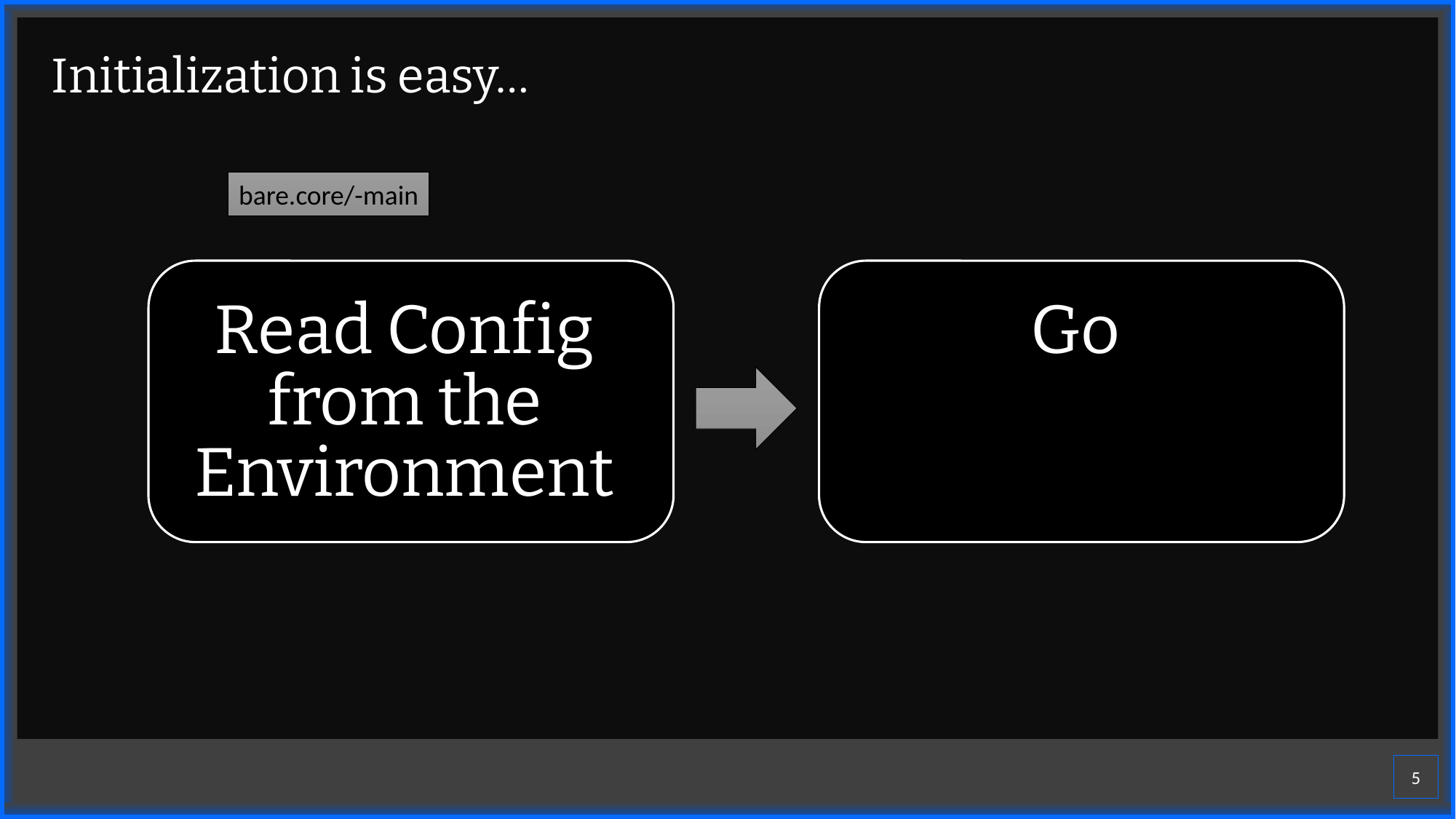

# Initialization is easy…
bare.core/-main
Go
Read Config from the Environment

5